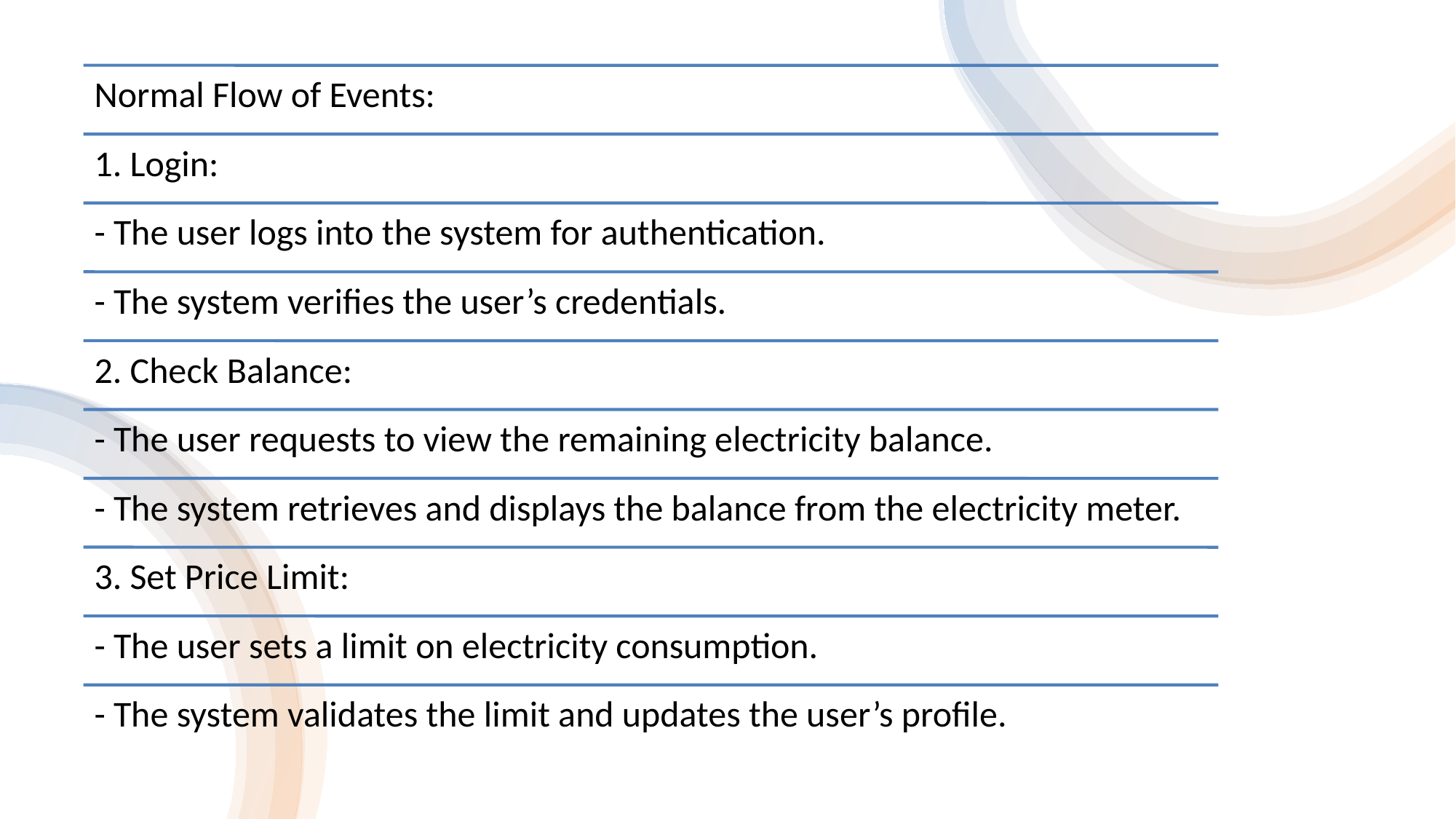

Normal Flow of Events:
1. Login:
- The user logs into the system for authentication.
- The system verifies the user’s credentials.
2. Check Balance:
- The user requests to view the remaining electricity balance.
- The system retrieves and displays the balance from the electricity meter.
3. Set Price Limit:
- The user sets a limit on electricity consumption.
- The system validates the limit and updates the user’s profile.